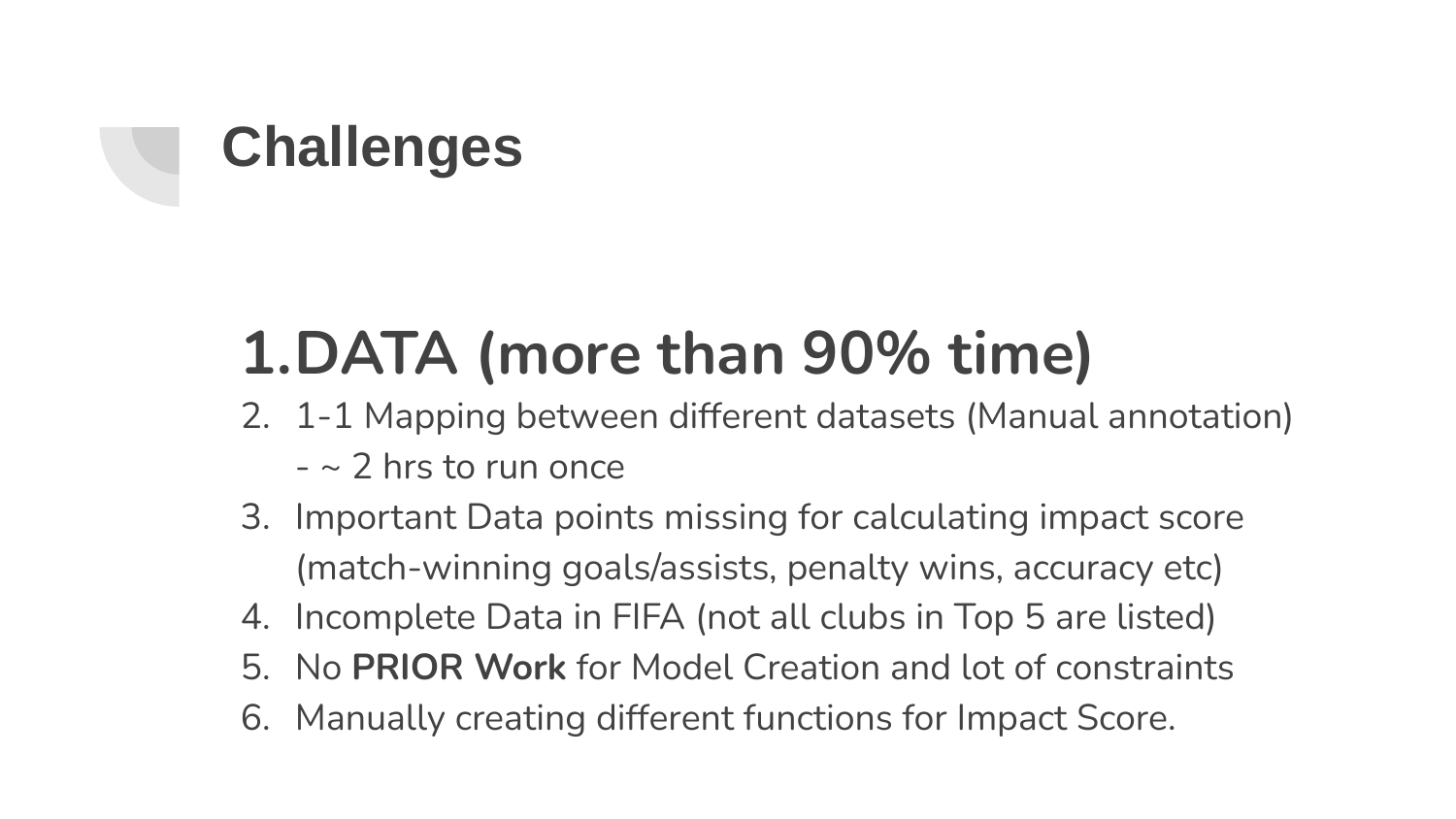

# Challenges
DATA (more than 90% time)
1-1 Mapping between different datasets (Manual annotation) - ~ 2 hrs to run once
Important Data points missing for calculating impact score (match-winning goals/assists, penalty wins, accuracy etc)
Incomplete Data in FIFA (not all clubs in Top 5 are listed)
No PRIOR Work for Model Creation and lot of constraints
Manually creating different functions for Impact Score.